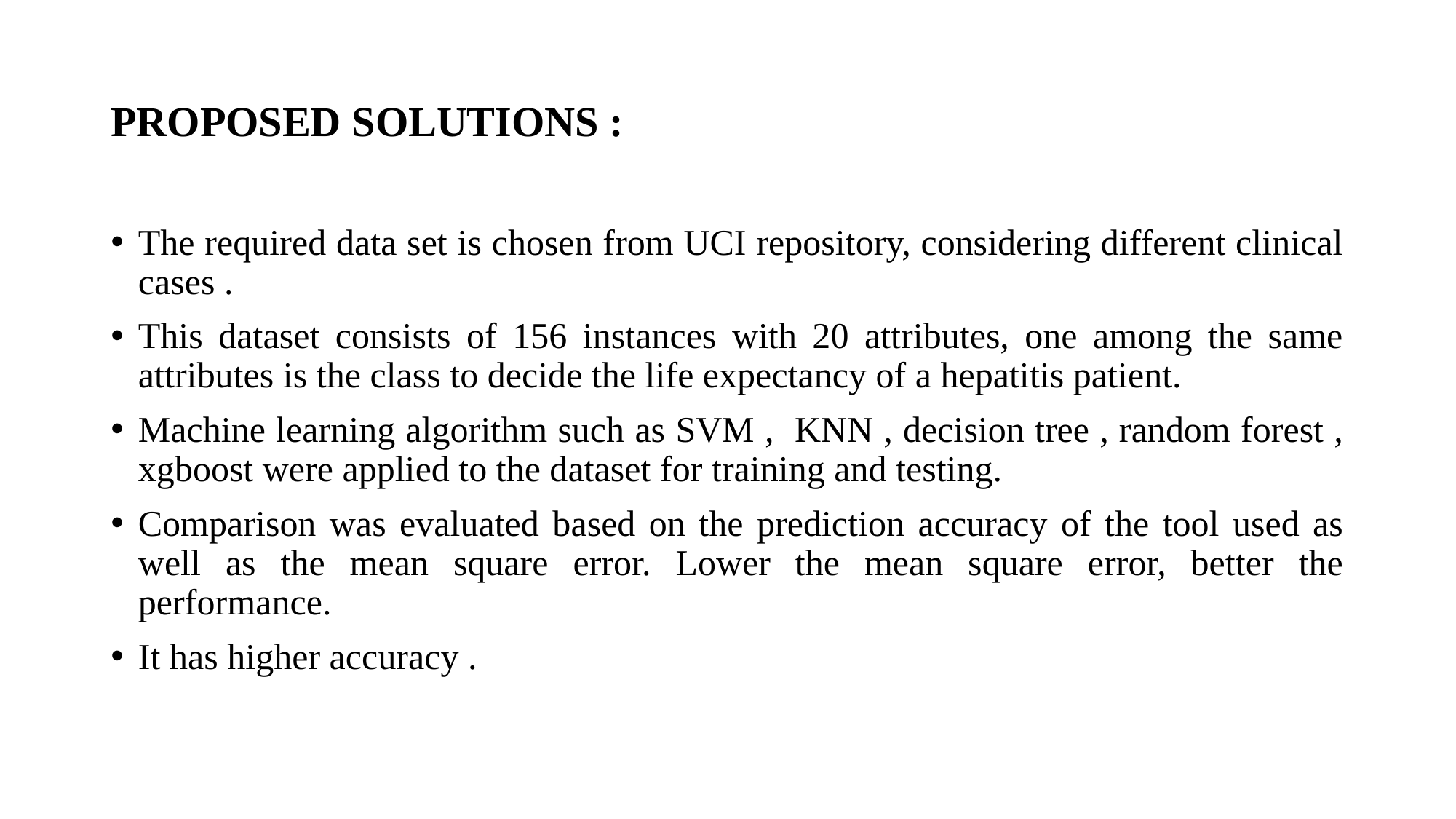

# PROPOSED SOLUTIONS :
The required data set is chosen from UCI repository, considering different clinical cases .
This dataset consists of 156 instances with 20 attributes, one among the same attributes is the class to decide the life expectancy of a hepatitis patient.
Machine learning algorithm such as SVM ,  KNN , decision tree , random forest , xgboost were applied to the dataset for training and testing.
Comparison was evaluated based on the prediction accuracy of the tool used as well as the mean square error. Lower the mean square error, better the performance.
It has higher accuracy .